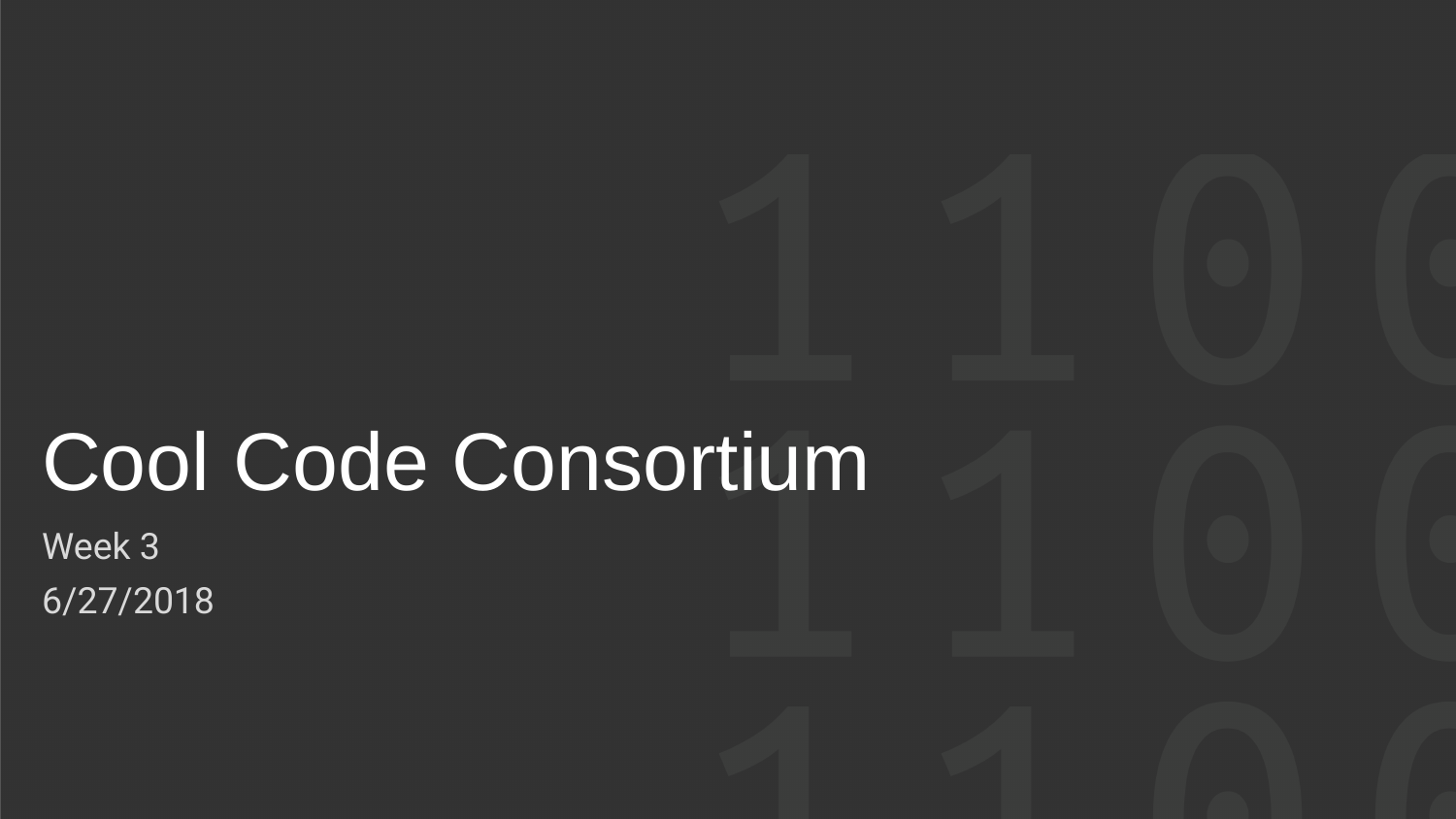

# Cool Code Consortium
Week 3
6/27/2018